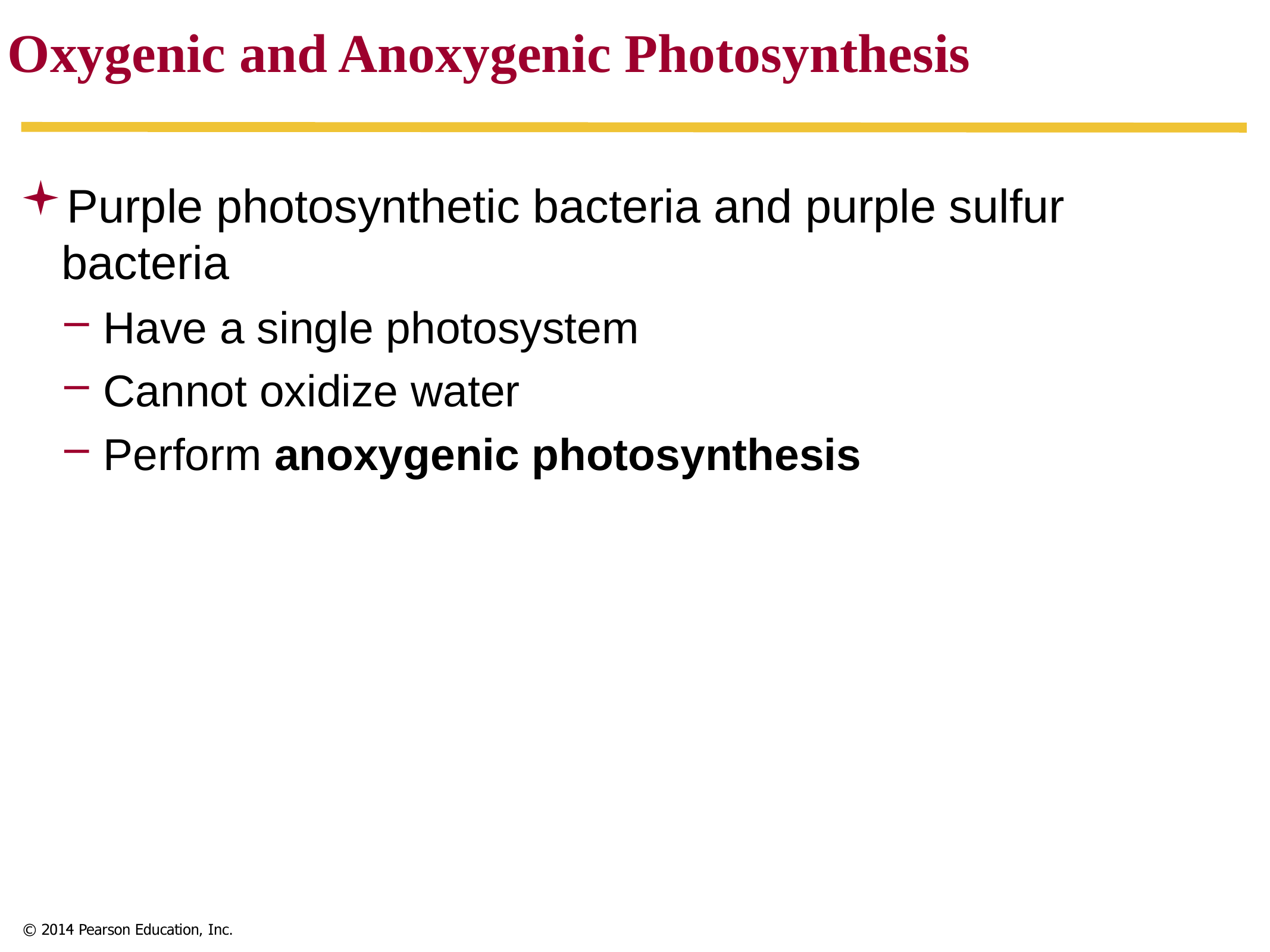

Oxygenic and Anoxygenic Photosynthesis

Purple photosynthetic bacteria and purple sulfur bacteria
Have a single photosystem
Cannot oxidize water
Perform anoxygenic photosynthesis